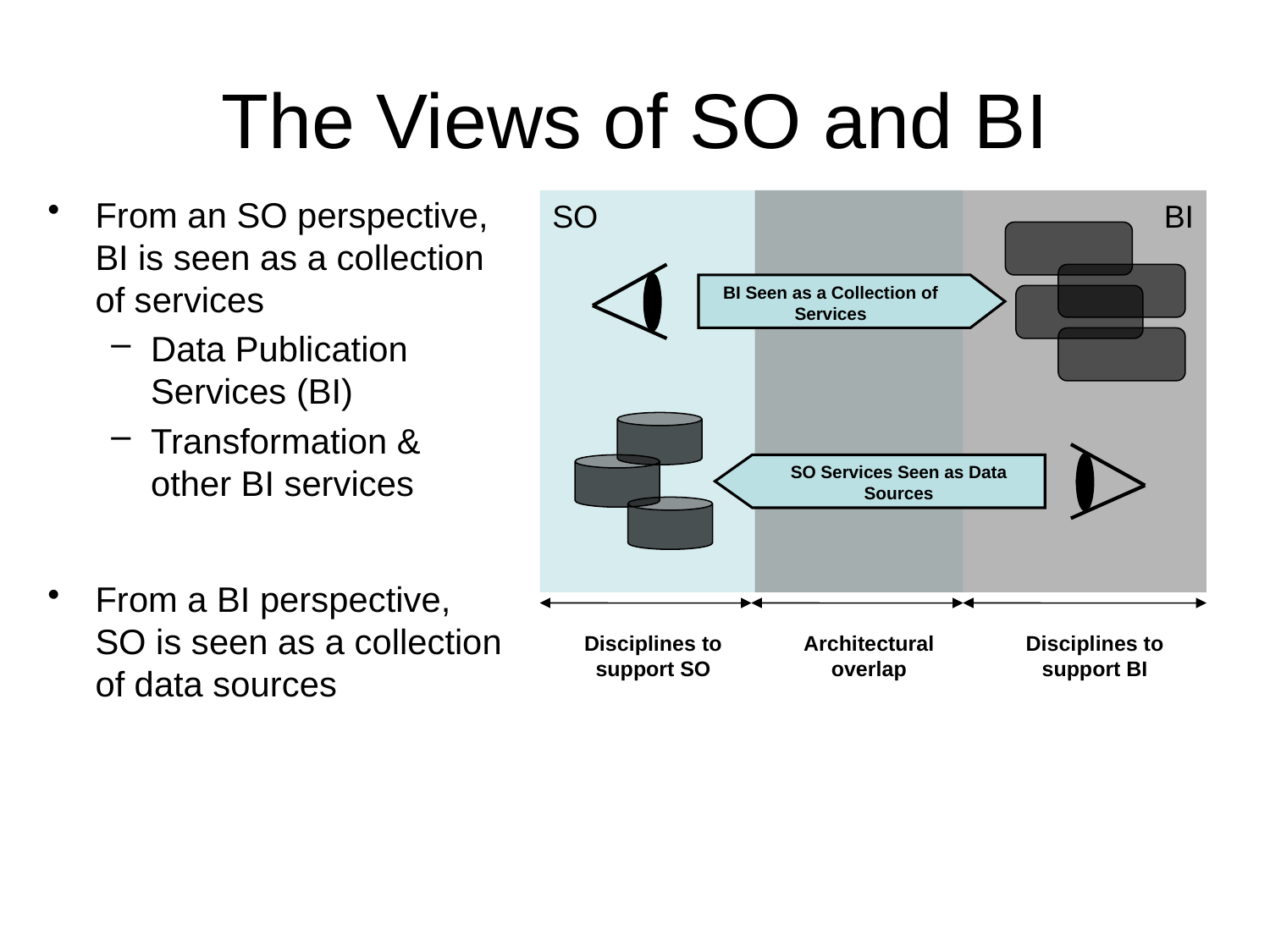

# The Views of SO and BI
From an SO perspective, BI is seen as a collection of services
Data Publication Services (BI)
Transformation & other BI services

From a BI perspective, SO is seen as a collection of data sources
SO
BI

BI Seen as a Collection of Services

SO Services Seen as Data Sources

Disciplines to support SO
Architectural overlap
Disciplines to support BI